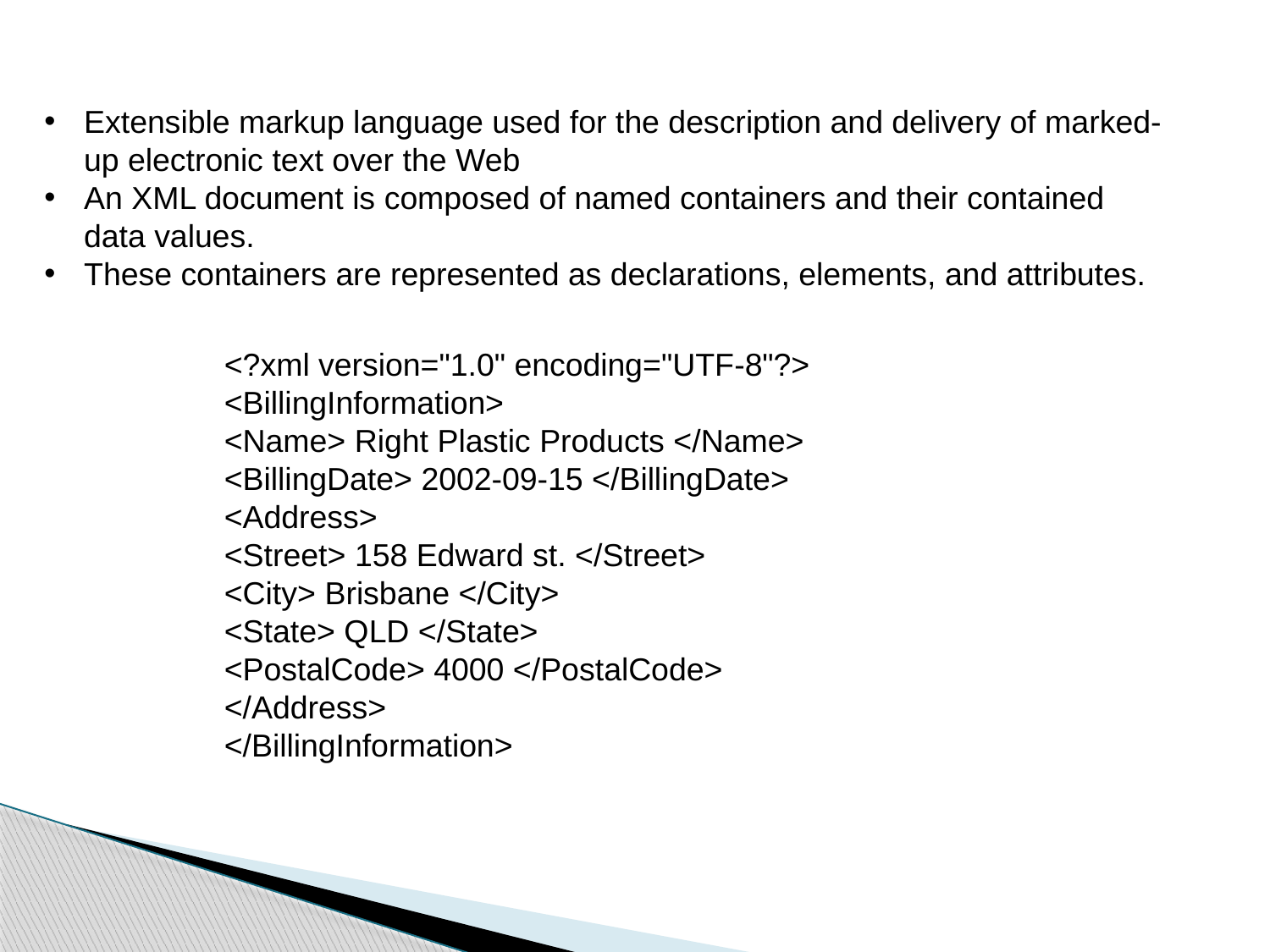

Extensible markup language used for the description and delivery of marked-up electronic text over the Web
An XML document is composed of named containers and their contained data values.
These containers are represented as declarations, elements, and attributes.
<?xml version="1.0" encoding="UTF-8"?>
<BillingInformation>
<Name> Right Plastic Products </Name>
<BillingDate> 2002-09-15 </BillingDate>
<Address>
<Street> 158 Edward st. </Street>
<City> Brisbane </City>
<State> QLD </State>
<PostalCode> 4000 </PostalCode>
</Address>
</BillingInformation>